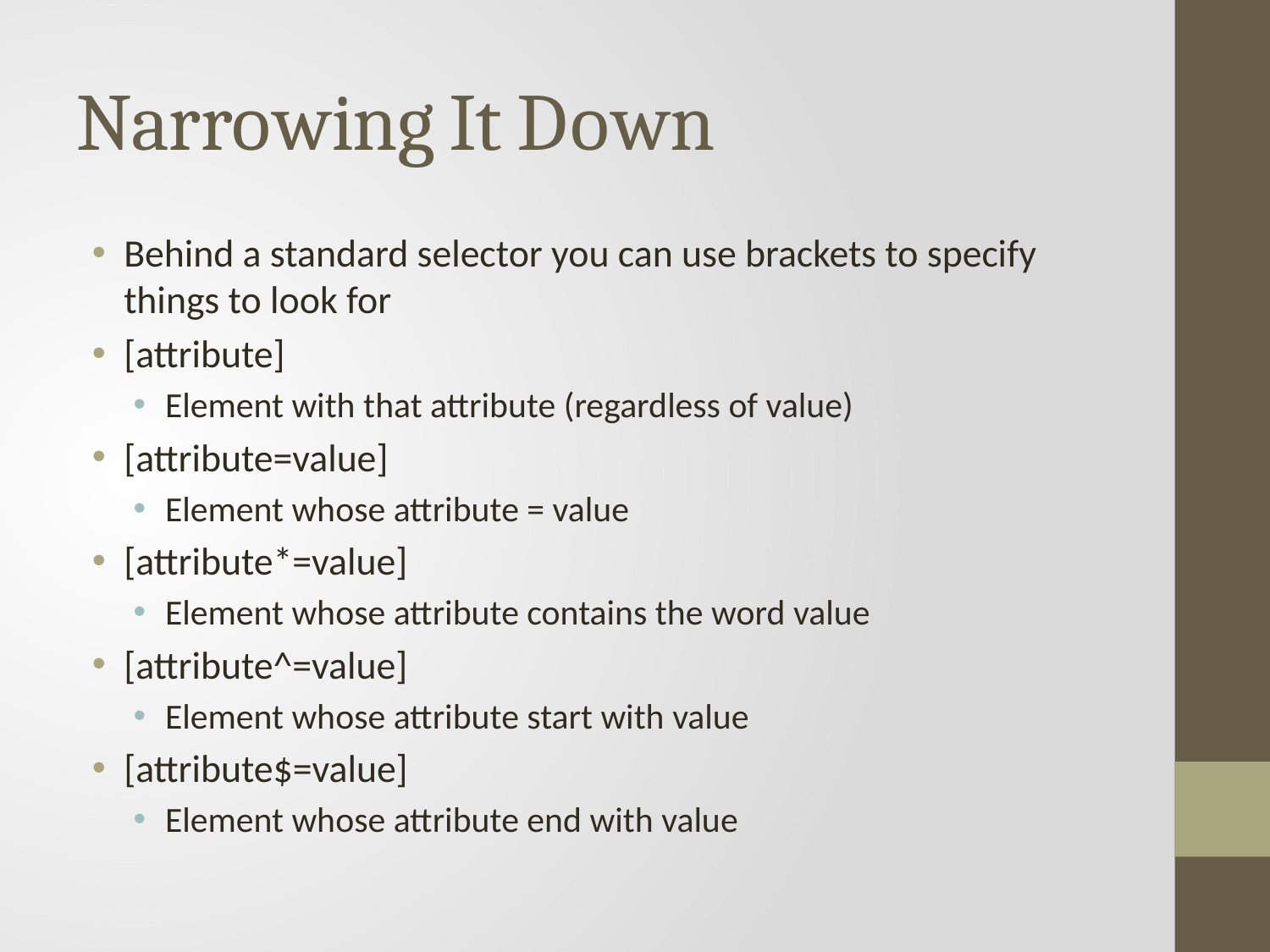

# Narrowing It Down
Behind a standard selector you can use brackets to specify things to look for
[attribute]
Element with that attribute (regardless of value)
[attribute=value]
Element whose attribute = value
[attribute*=value]
Element whose attribute contains the word value
[attribute^=value]
Element whose attribute start with value
[attribute$=value]
Element whose attribute end with value